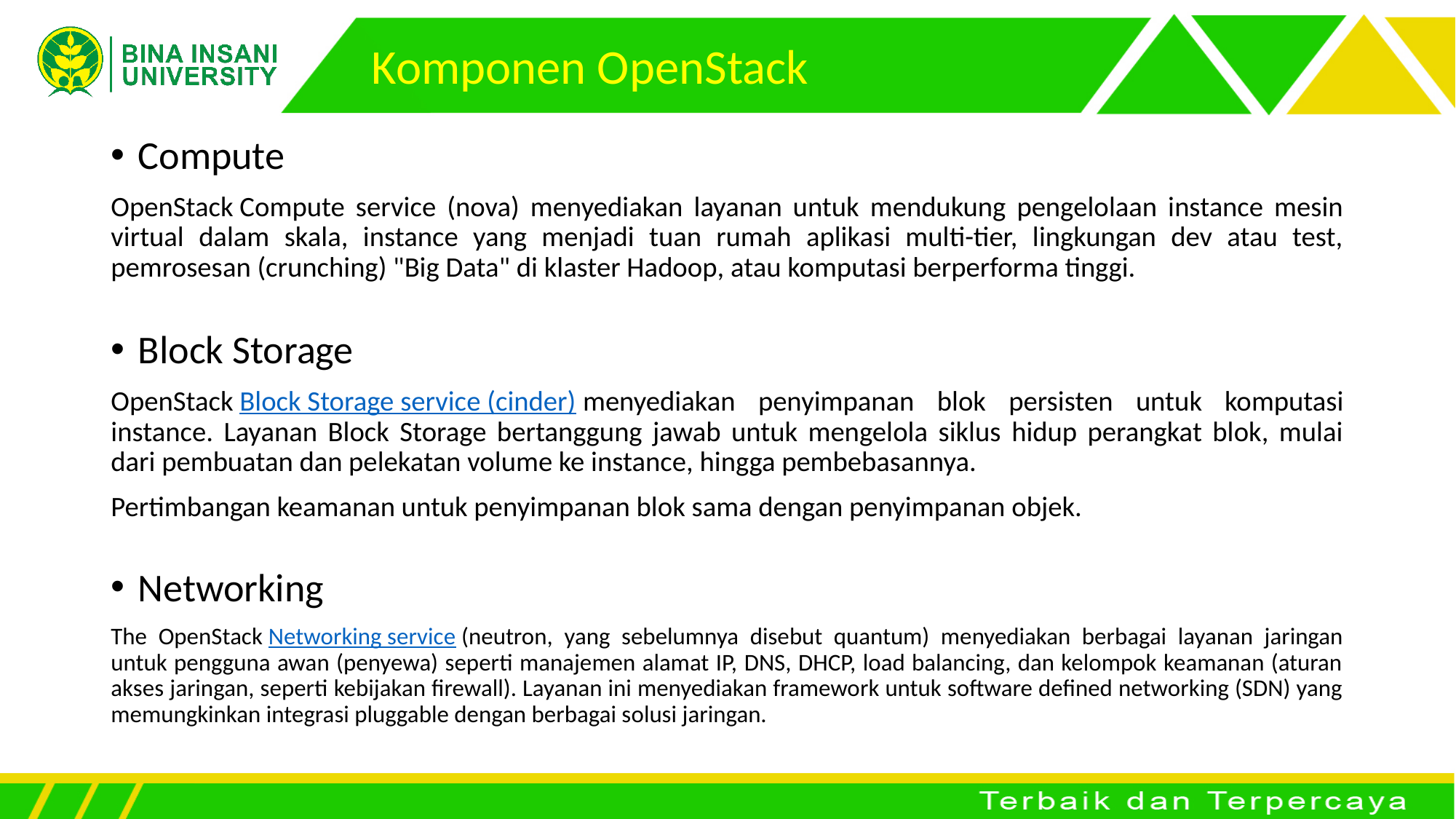

# Komponen OpenStack
Compute
OpenStack Compute service (nova) menyediakan layanan untuk mendukung pengelolaan instance mesin virtual dalam skala, instance yang menjadi tuan rumah aplikasi multi-tier, lingkungan dev atau test, pemrosesan (crunching) "Big Data" di klaster Hadoop, atau komputasi berperforma tinggi.

Block Storage
OpenStack Block Storage service (cinder) menyediakan penyimpanan blok persisten untuk komputasi instance. Layanan Block Storage bertanggung jawab untuk mengelola siklus hidup perangkat blok, mulai dari pembuatan dan pelekatan volume ke instance, hingga pembebasannya.
Pertimbangan keamanan untuk penyimpanan blok sama dengan penyimpanan objek.

Networking
The OpenStack Networking service (neutron, yang sebelumnya disebut quantum) menyediakan berbagai layanan jaringan untuk pengguna awan (penyewa) seperti manajemen alamat IP, DNS, DHCP, load balancing, dan kelompok keamanan (aturan akses jaringan, seperti kebijakan firewall). Layanan ini menyediakan framework untuk software defined networking (SDN) yang memungkinkan integrasi pluggable dengan berbagai solusi jaringan.